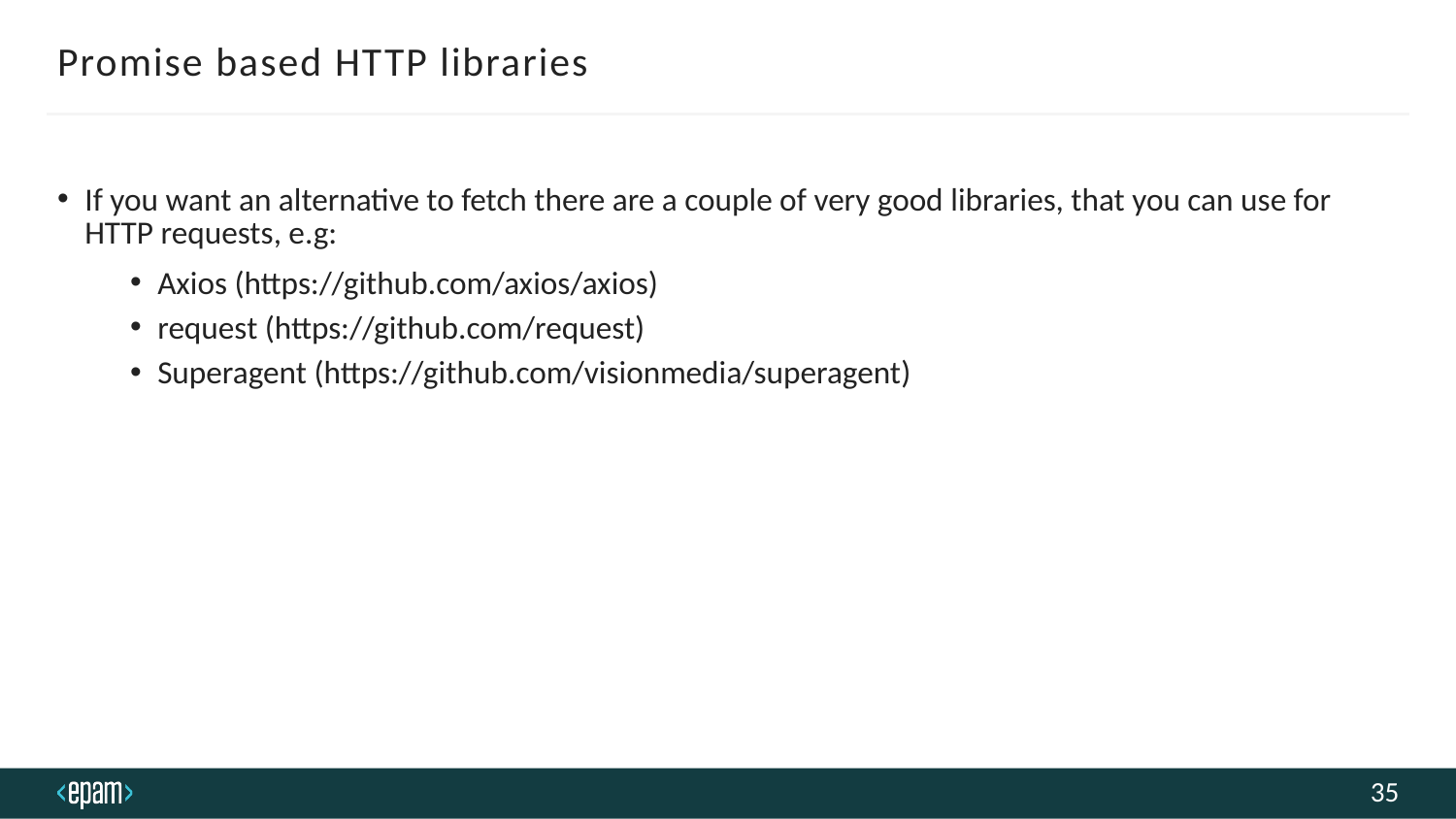

# Promise based HTTP libraries
If you want an alternative to fetch there are a couple of very good libraries, that you can use for HTTP requests, e.g:
Axios (https://github.com/axios/axios)
request (https://github.com/request)
Superagent (https://github.com/visionmedia/superagent)

35